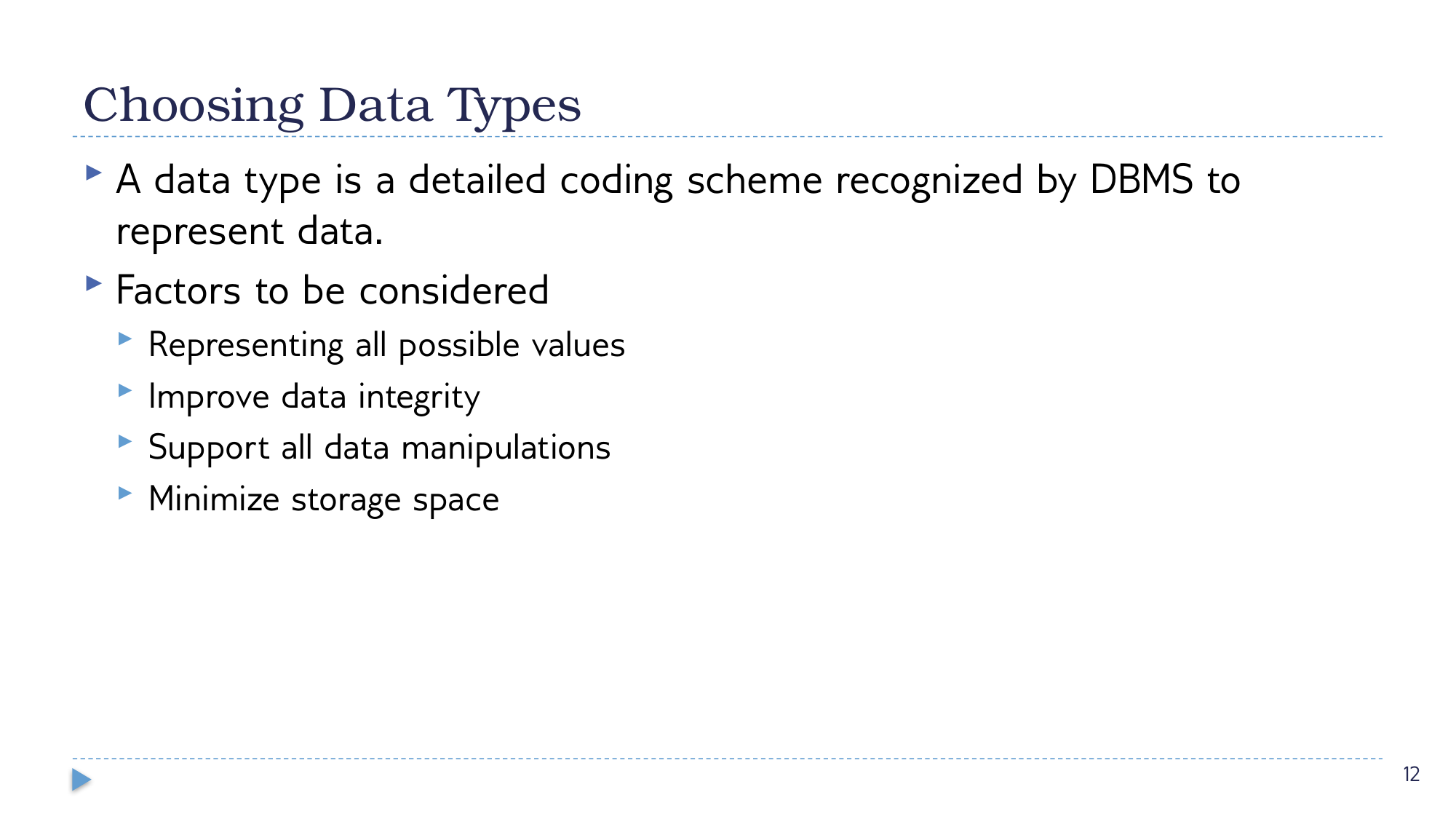

# Choosing Data Types
A data type is a detailed coding scheme recognized by DBMS to represent data.
Factors to be considered
Representing all possible values
Improve data integrity
Support all data manipulations
Minimize storage space

12